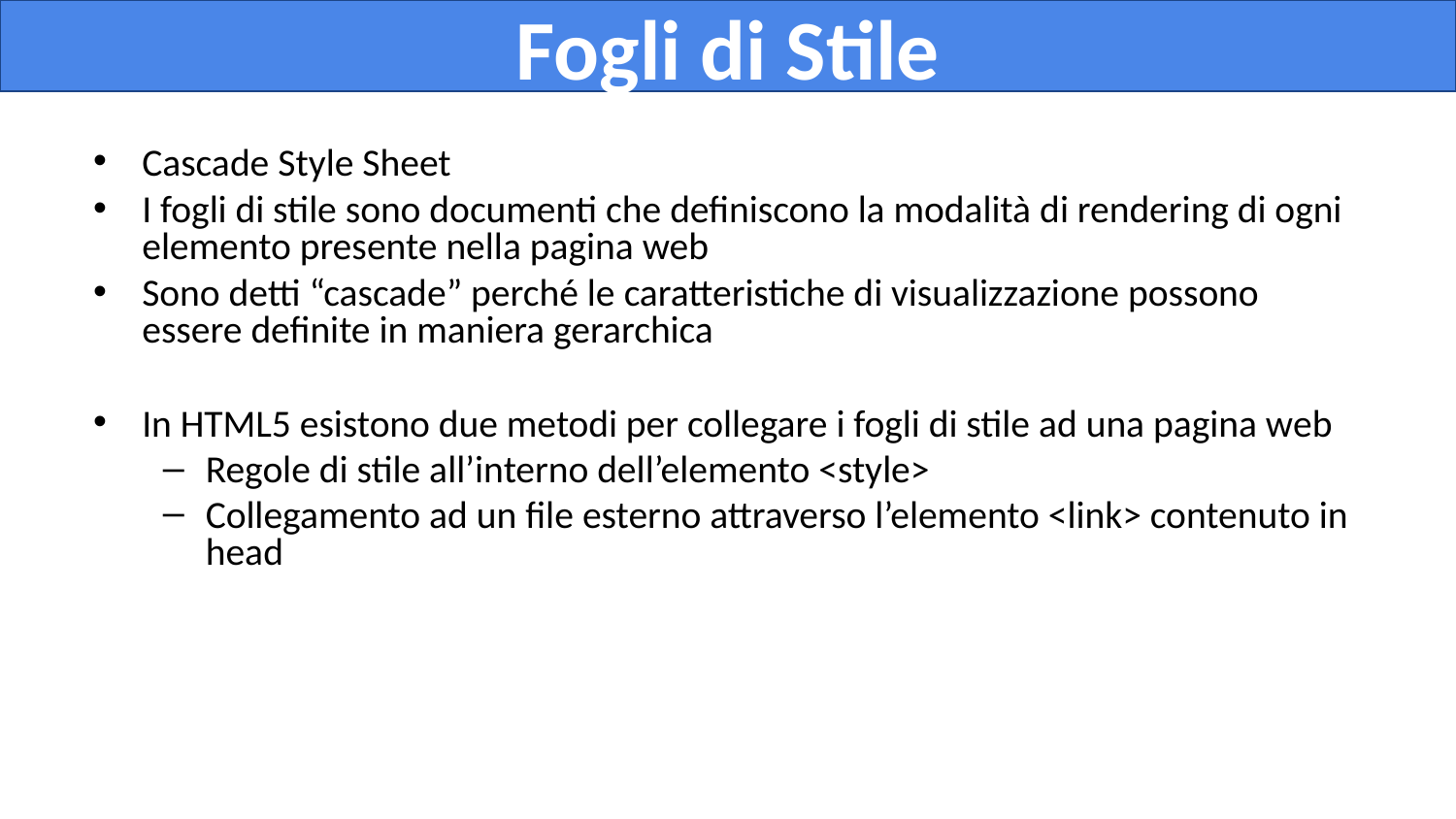

Fogli di Stile
Cascade Style Sheet
I fogli di stile sono documenti che definiscono la modalità di rendering di ogni elemento presente nella pagina web
Sono detti “cascade” perché le caratteristiche di visualizzazione possono essere definite in maniera gerarchica

In HTML5 esistono due metodi per collegare i fogli di stile ad una pagina web
Regole di stile all’interno dell’elemento <style>
Collegamento ad un file esterno attraverso l’elemento <link> contenuto in head